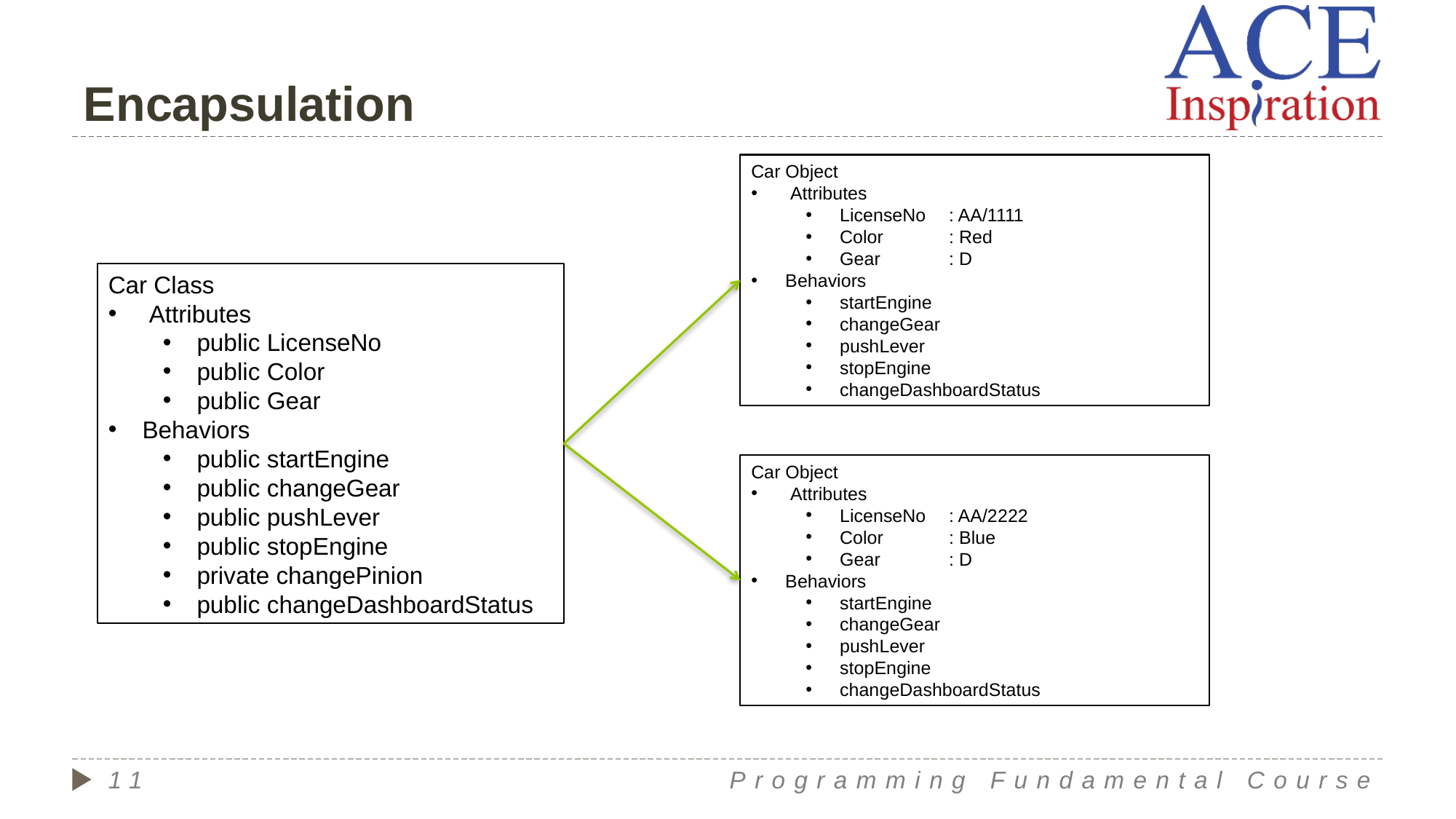

# Encapsulation
Car Object
 Attributes
LicenseNo	: AA/1111
Color	: Red
Gear	: D
Behaviors
startEngine
changeGear
pushLever
stopEngine
changeDashboardStatus
Car Class
 Attributes
public LicenseNo
public Color
public Gear
Behaviors
public startEngine
public changeGear
public pushLever
public stopEngine
private changePinion
public changeDashboardStatus
Car Object
 Attributes
LicenseNo	: AA/2222
Color	: Blue
Gear	: D
Behaviors
startEngine
changeGear
pushLever
stopEngine
changeDashboardStatus
11
Programming Fundamental Course